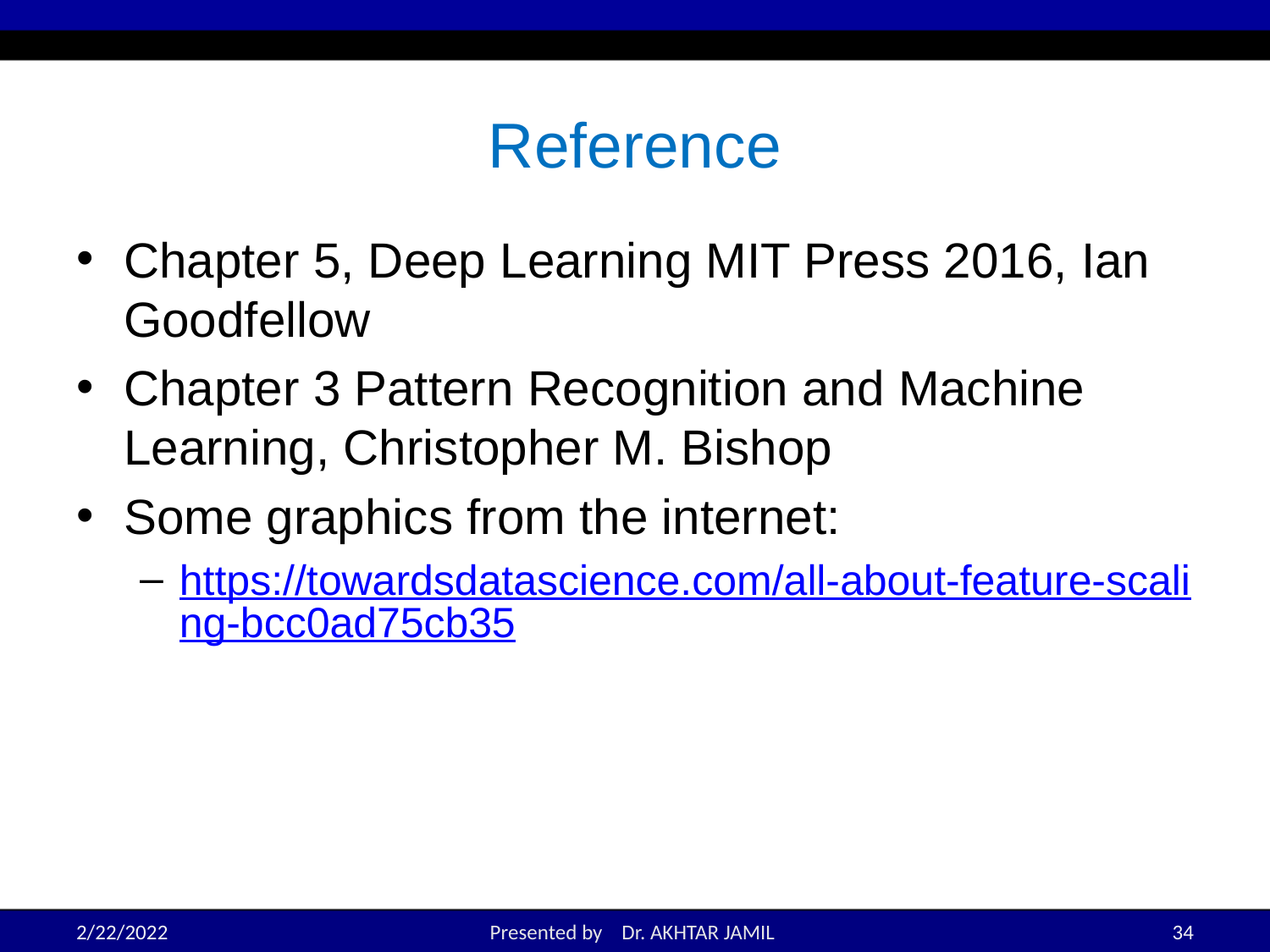

# Reference
Chapter 5, Deep Learning MIT Press 2016, Ian Goodfellow
Chapter 3 Pattern Recognition and Machine Learning, Christopher M. Bishop
Some graphics from the internet:
https://towardsdatascience.com/all-about-feature-scaling-bcc0ad75cb35

2/22/2022
Presented by    Dr. AKHTAR JAMIL
34